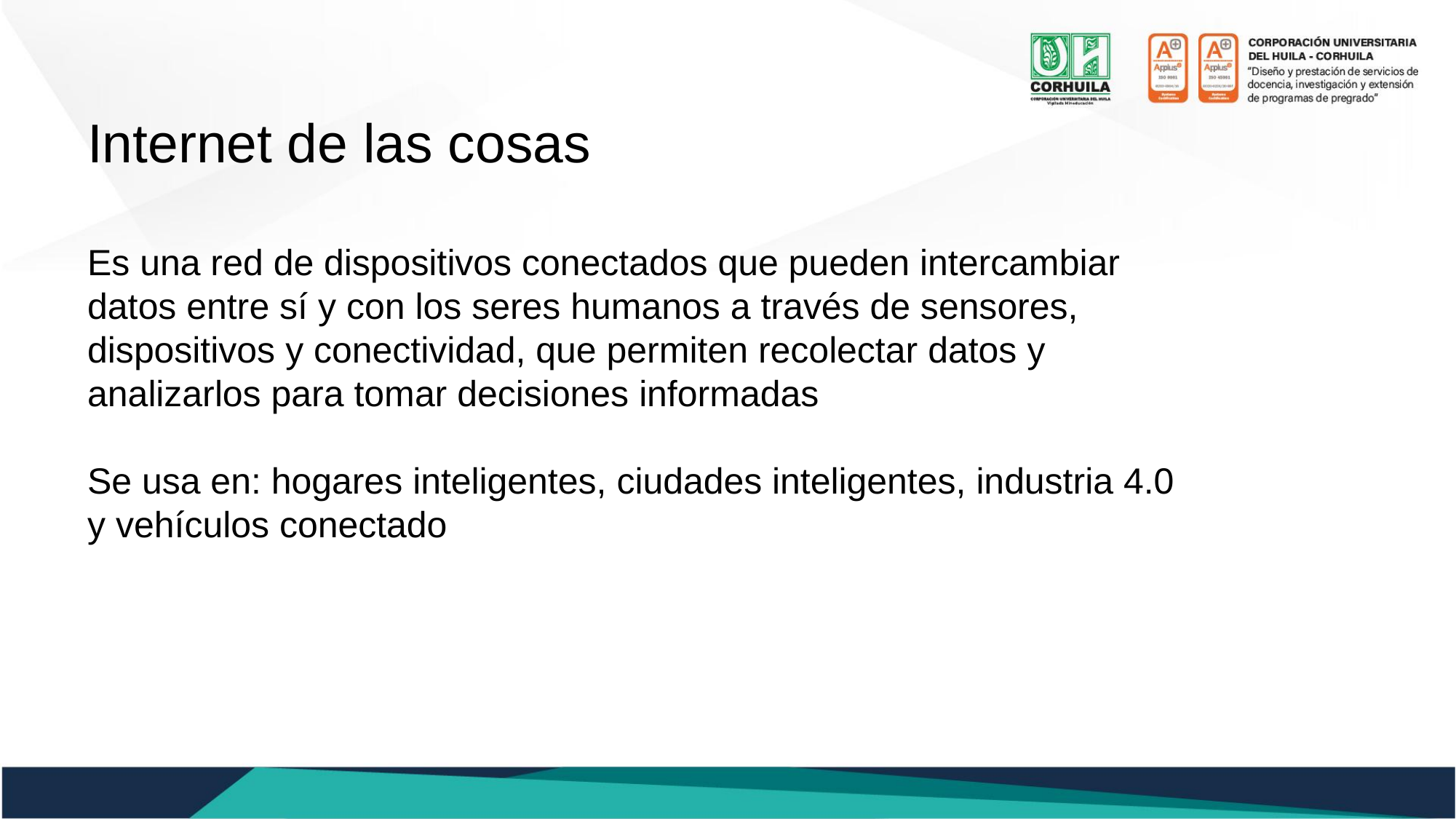

Internet de las cosas

Es una red de dispositivos conectados que pueden intercambiar datos entre sí y con los seres humanos a través de sensores, dispositivos y conectividad, que permiten recolectar datos y analizarlos para tomar decisiones informadas

Se usa en: hogares inteligentes, ciudades inteligentes, industria 4.0 y vehículos conectado